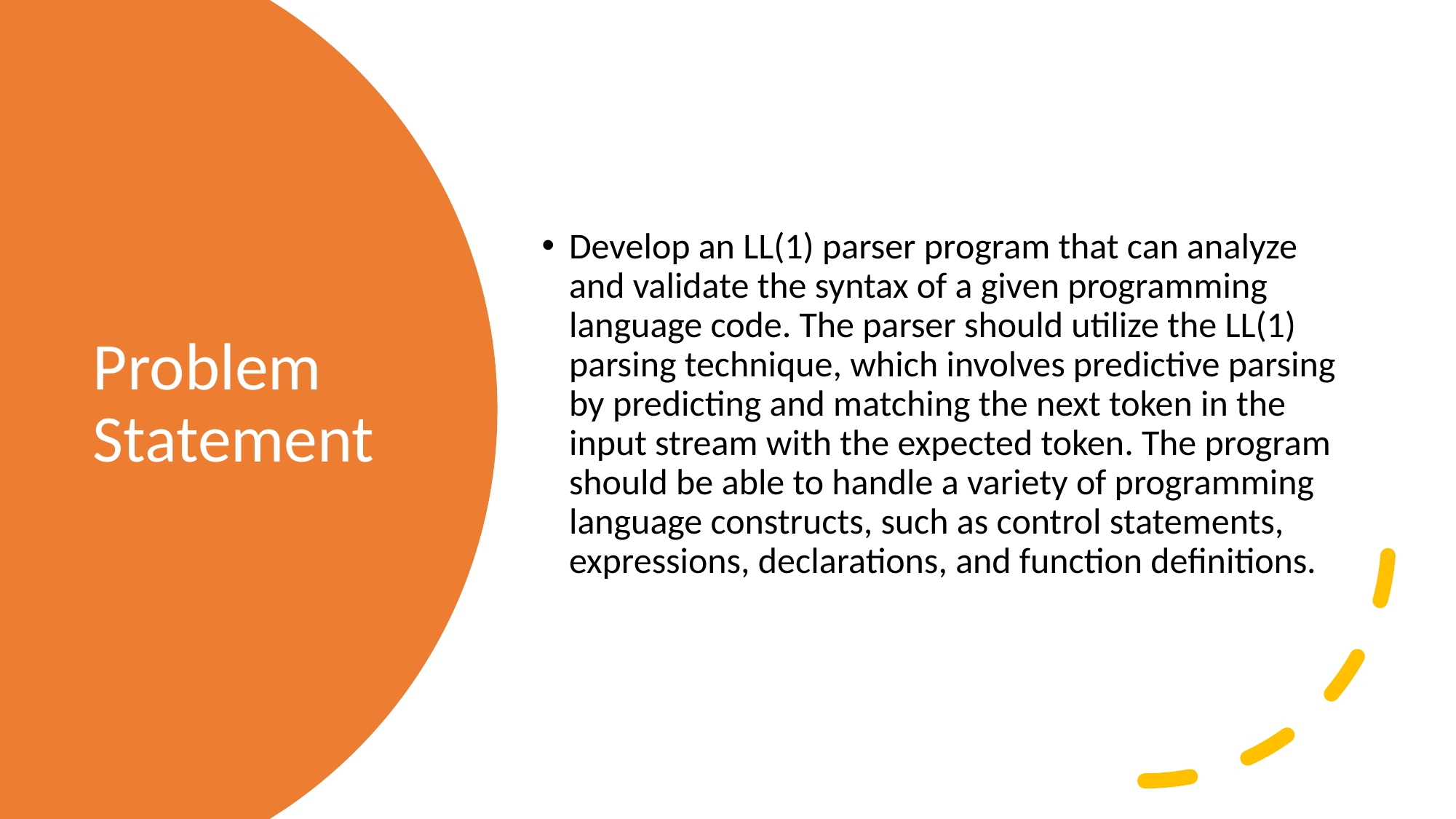

Develop an LL(1) parser program that can analyze and validate the syntax of a given programming language code. The parser should utilize the LL(1) parsing technique, which involves predictive parsing by predicting and matching the next token in the input stream with the expected token. The program should be able to handle a variety of programming language constructs, such as control statements, expressions, declarations, and function definitions.
# Problem Statement